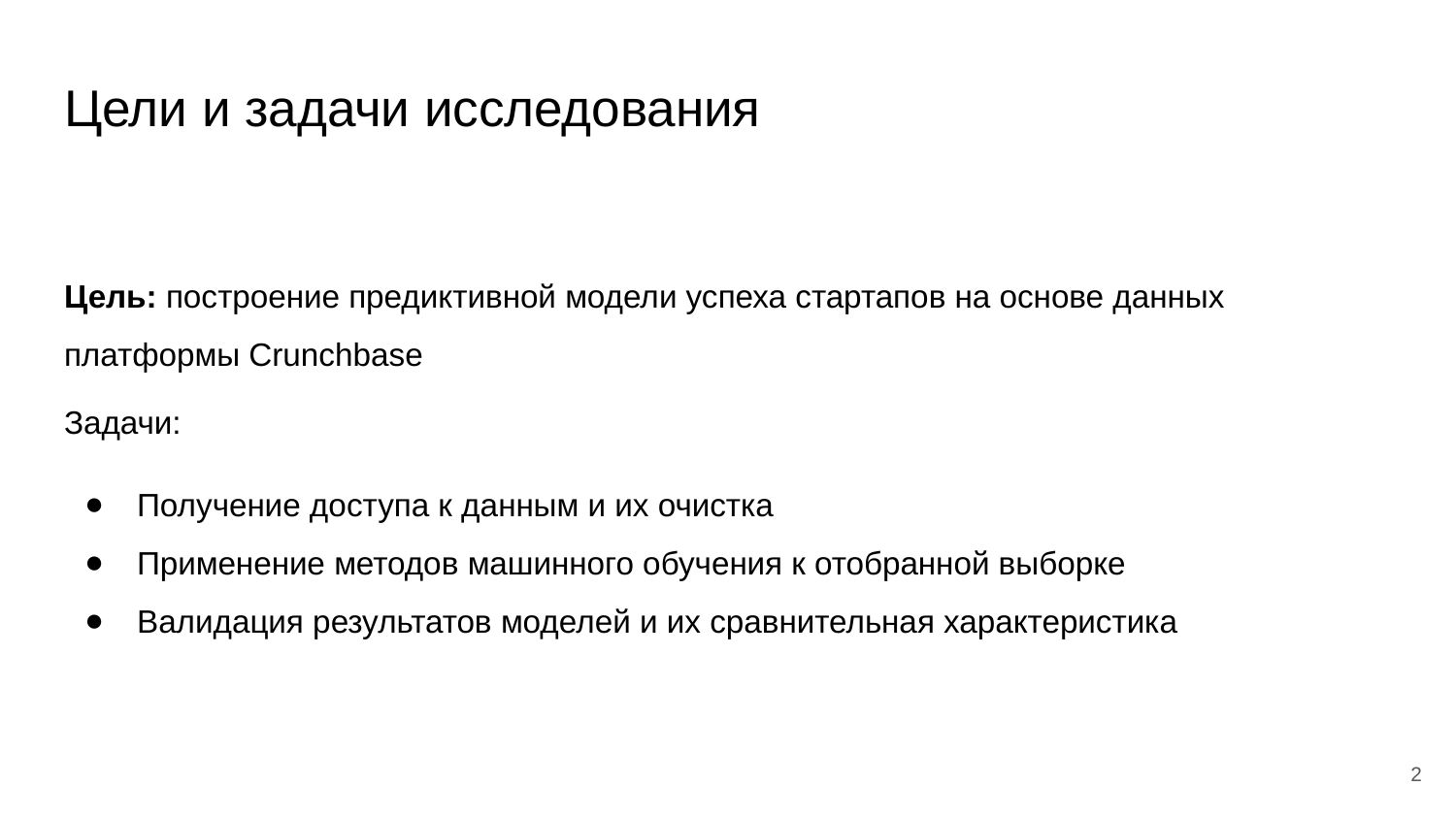

# Цели и задачи исследования

Цель: построение предиктивной модели успеха стартапов на основе данных платформы Crunchbase
Задачи:
Получение доступа к данным и их очистка
Применение методов машинного обучения к отобранной выборке
Валидация результатов моделей и их сравнительная характеристика

2